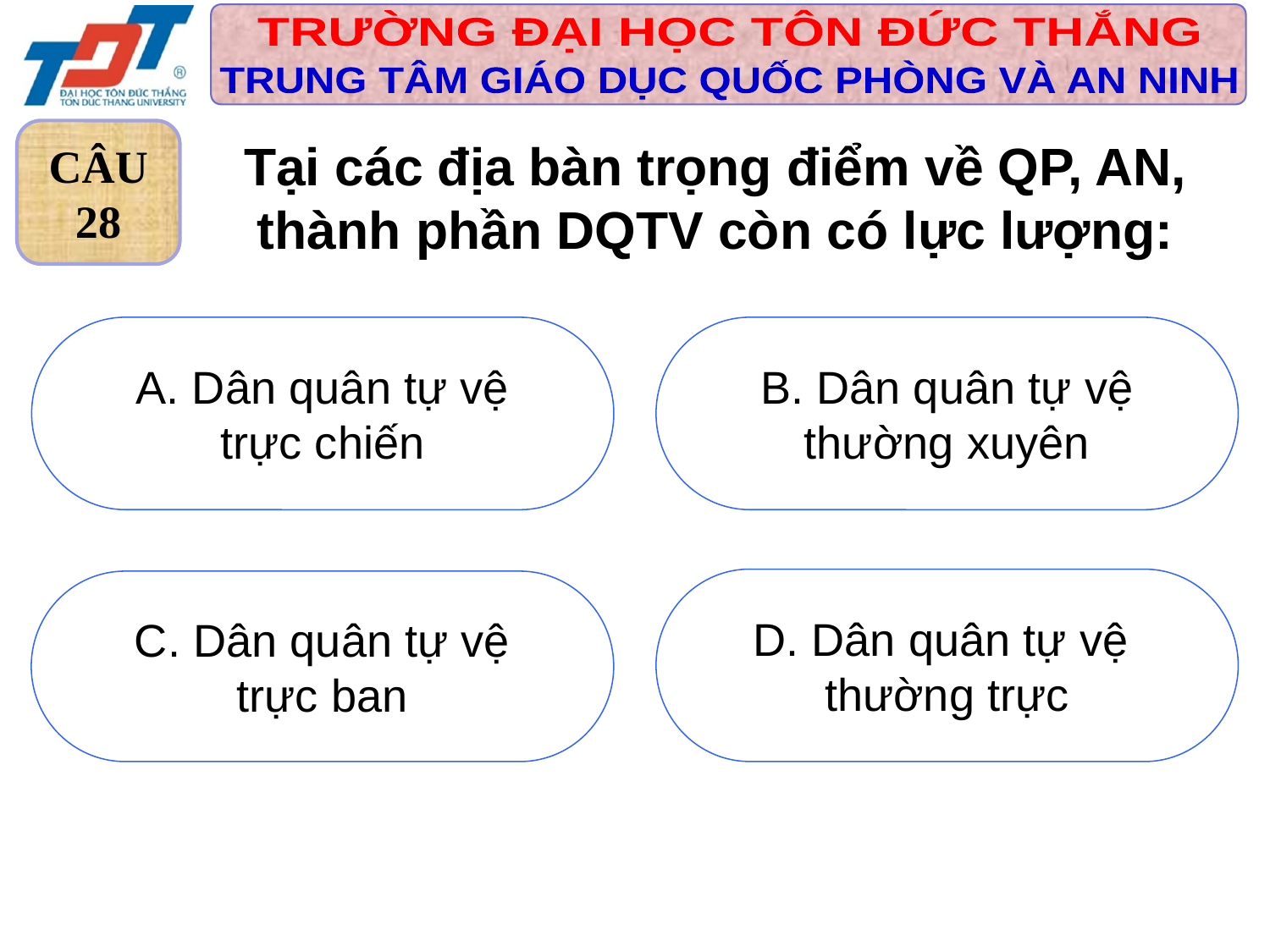

CÂU
28
Tại các địa bàn trọng điểm về QP, AN,
thành phần DQTV còn có lực lượng:
 A. Dân quân tự vệ
trực chiến
 B. Dân quân tự vệ
thường xuyên
D. Dân quân tự vệ
thường trực
 C. Dân quân tự vệ
trực ban